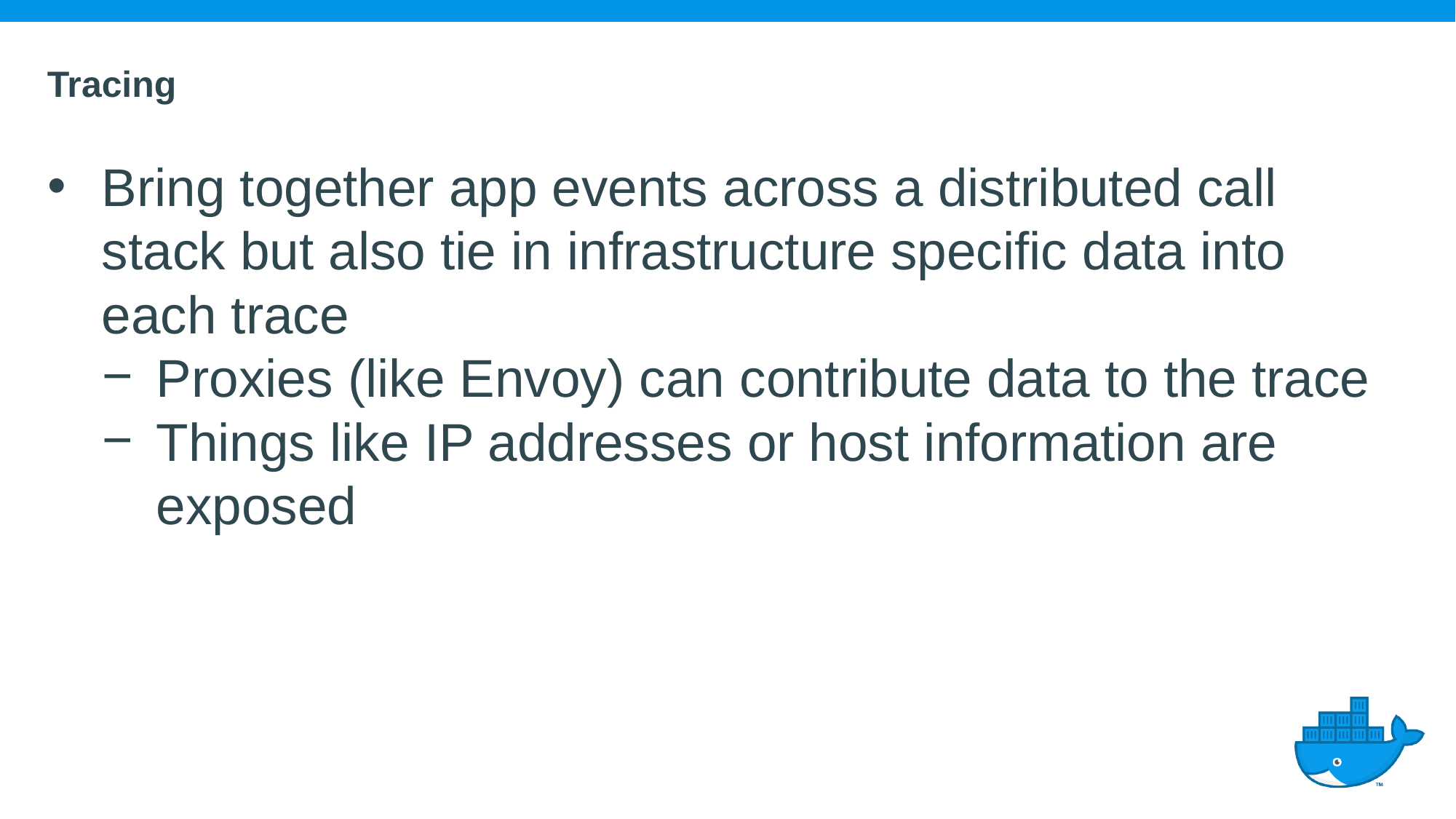

# Tracing
Bring together app events across a distributed call stack but also tie in infrastructure specific data into each trace
Proxies (like Envoy) can contribute data to the trace
Things like IP addresses or host information are exposed